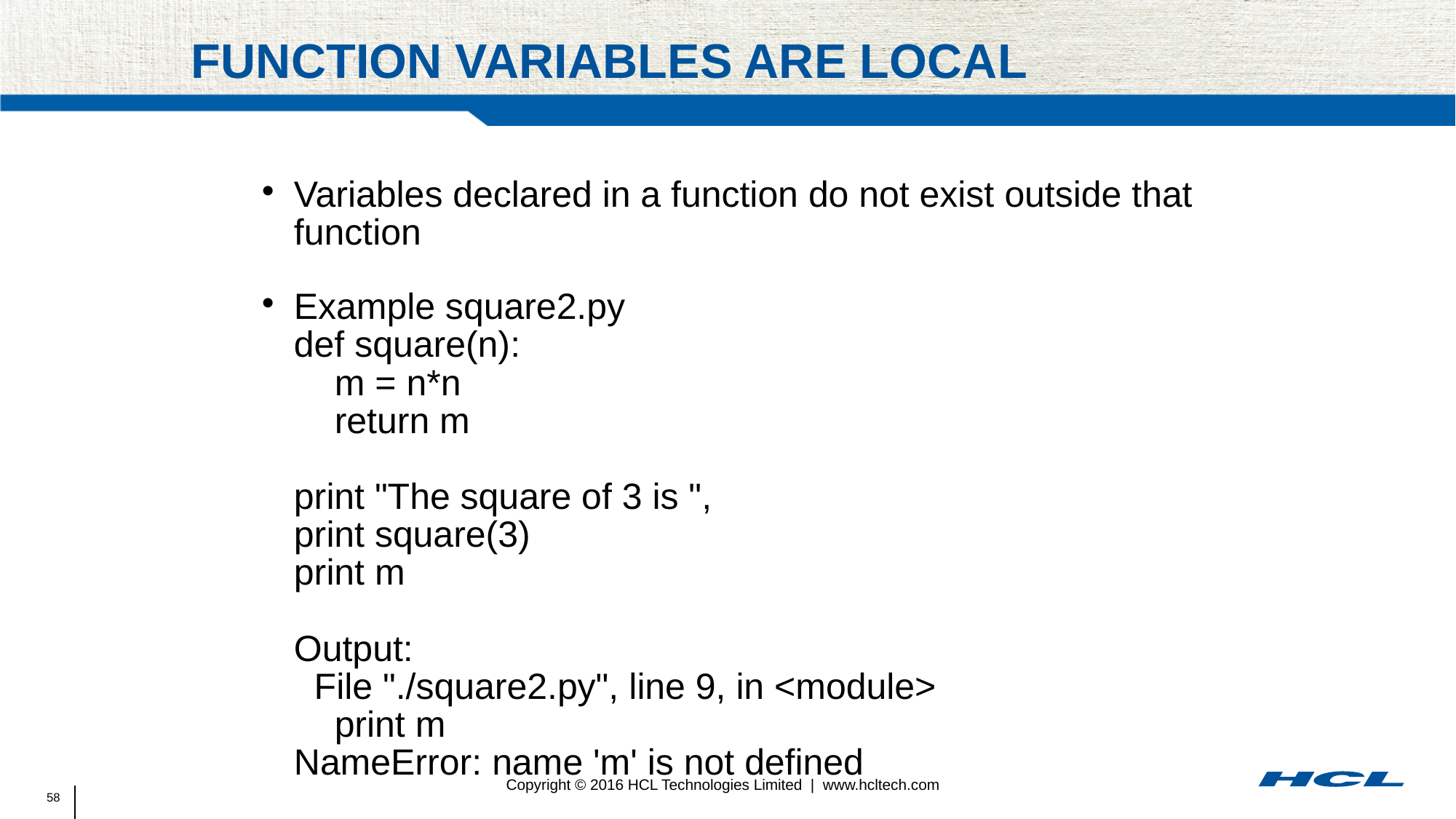

# Function variables are local
Variables declared in a function do not exist outside that function
Example square2.py
def square(n):
    m = n*n
    return m
print "The square of 3 is ",
print square(3)
print m
Output:
  File "./square2.py", line 9, in <module>
    print m
NameError: name 'm' is not defined